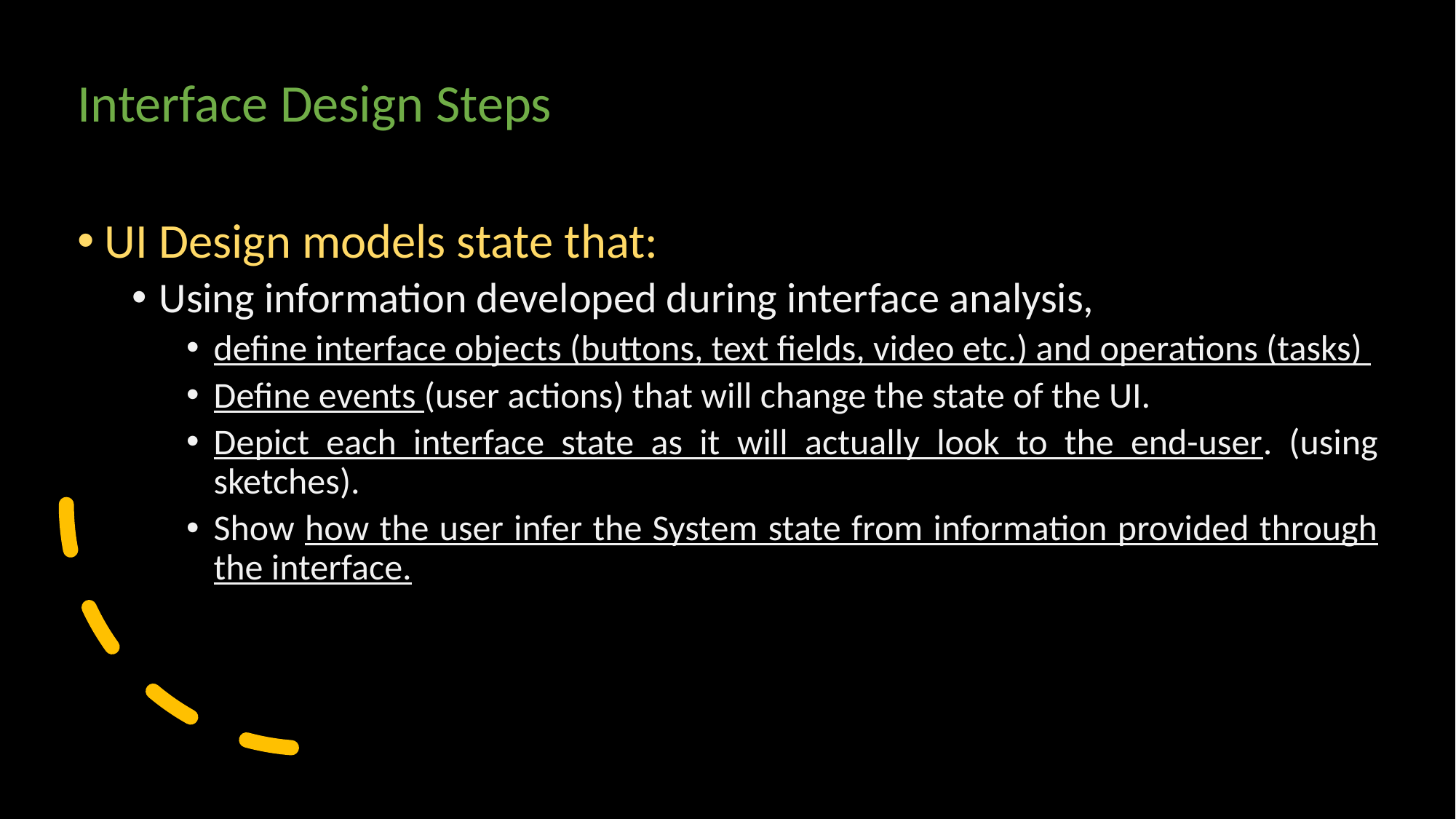

# Interface Design Steps
UI Design models state that:
Using information developed during interface analysis,
define interface objects (buttons, text fields, video etc.) and operations (tasks)
Define events (user actions) that will change the state of the UI.
Depict each interface state as it will actually look to the end-user. (using sketches).
Show how the user infer the System state from information provided through the interface.